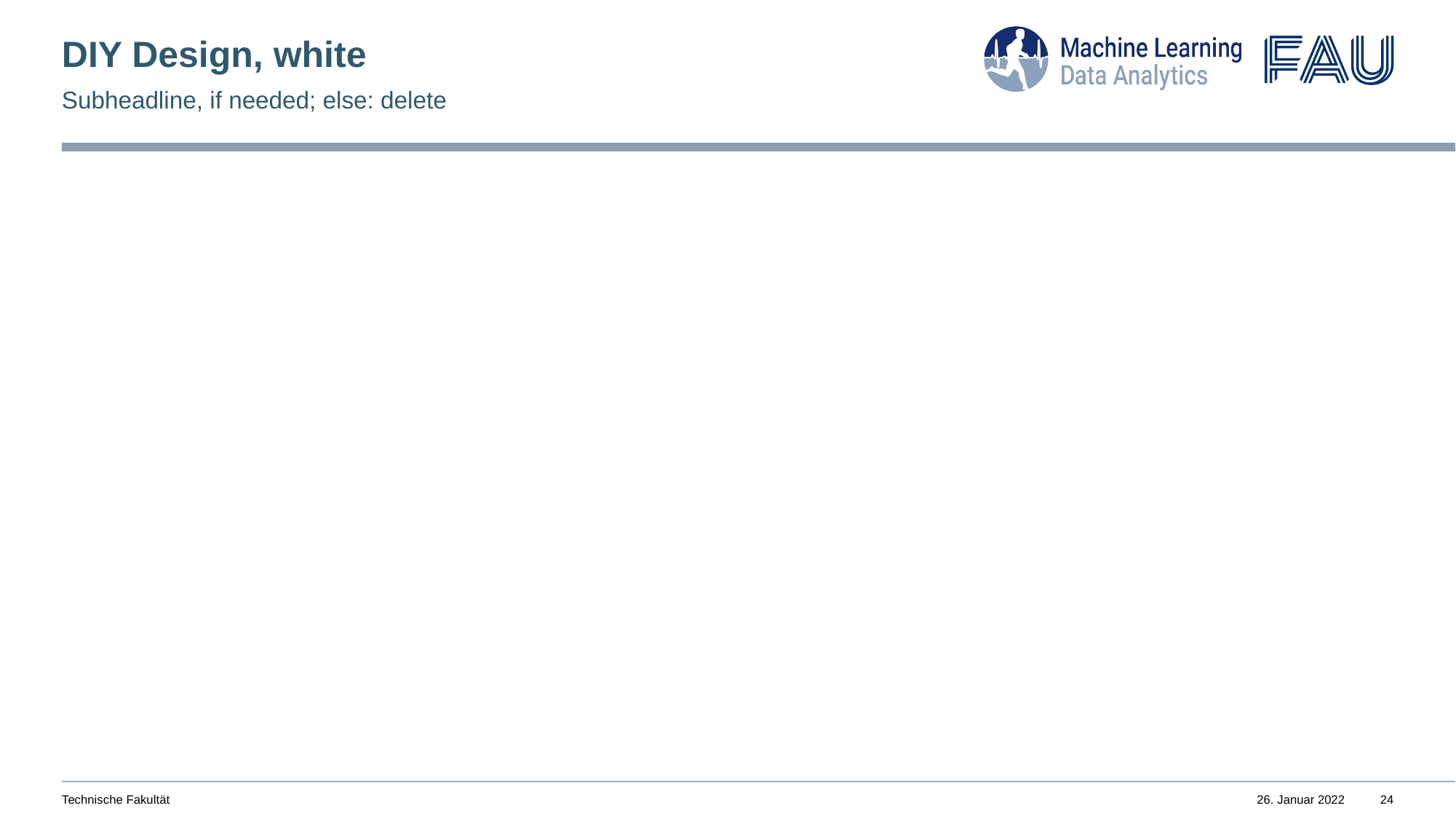

# DIY Design, white
Subheadline, if needed; else: delete
Technische Fakultät
26. Januar 2022
24